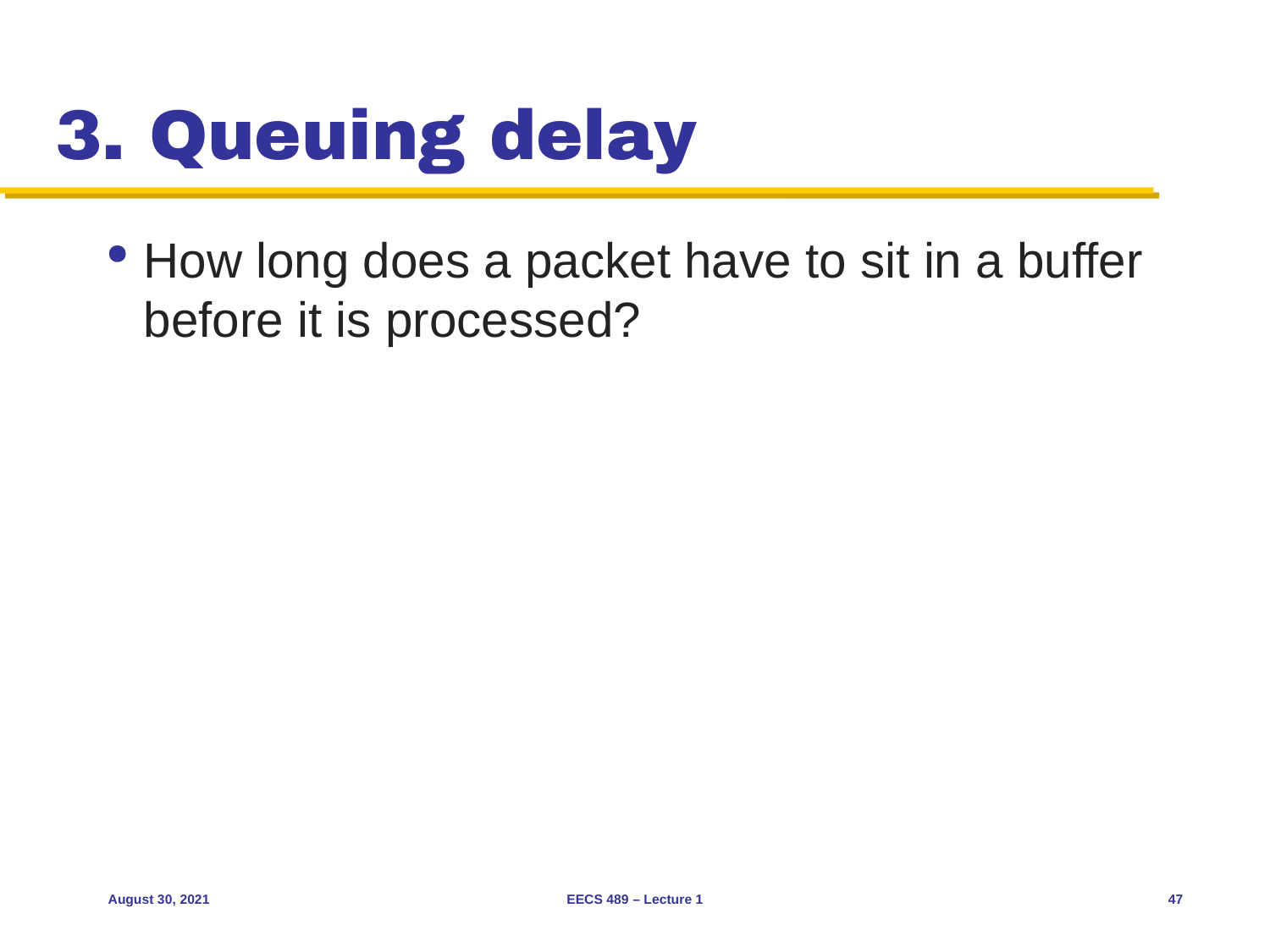

# 3. Queuing delay
How long does a packet have to sit in a buffer before it is processed?
August 30, 2021
EECS 489 – Lecture 1
47